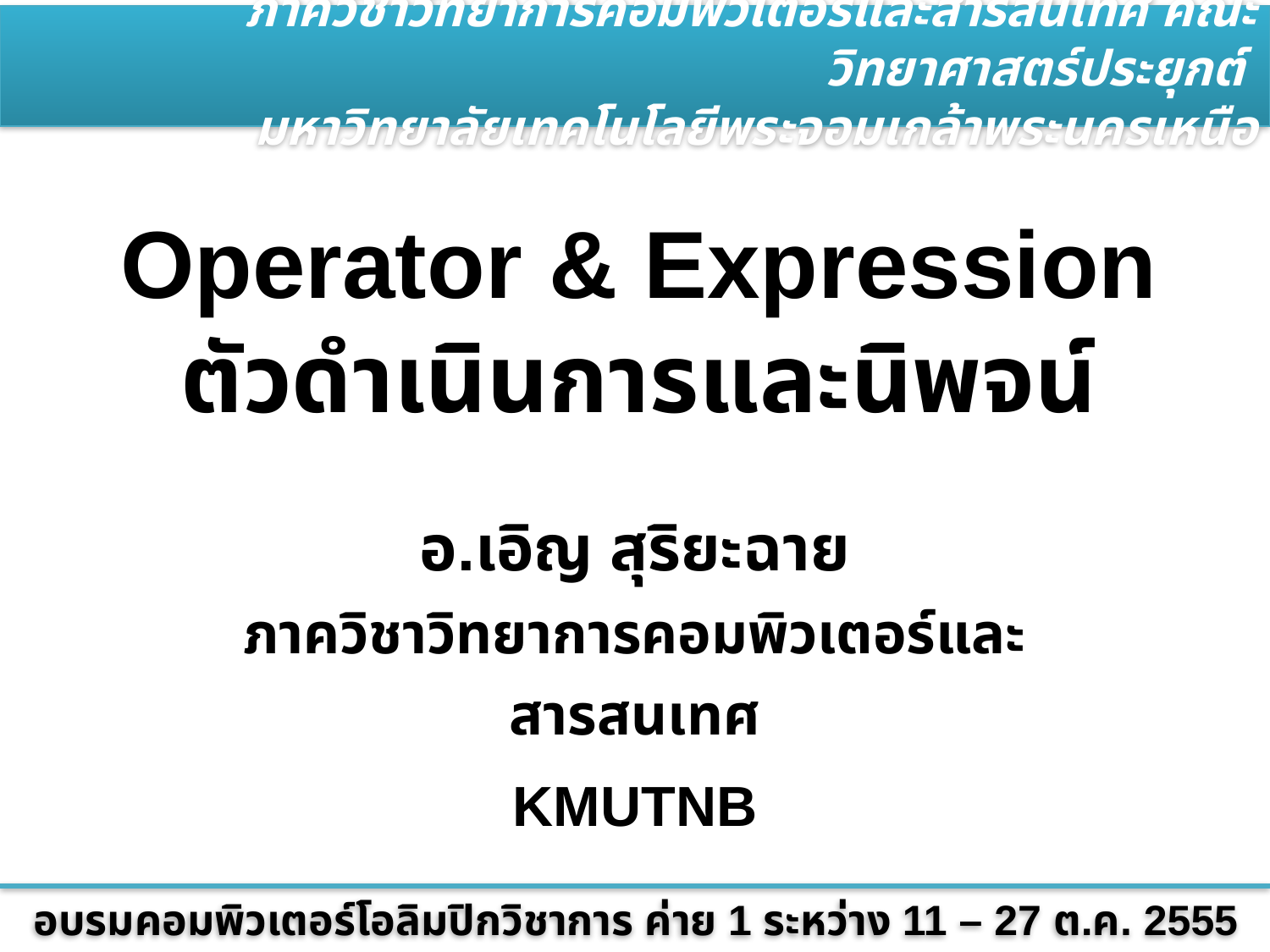

# Operator & Expression ตัวดำเนินการและนิพจน์
อ.เอิญ สุริยะฉาย
ภาควิชาวิทยาการคอมพิวเตอร์และสารสนเทศ
KMUTNB